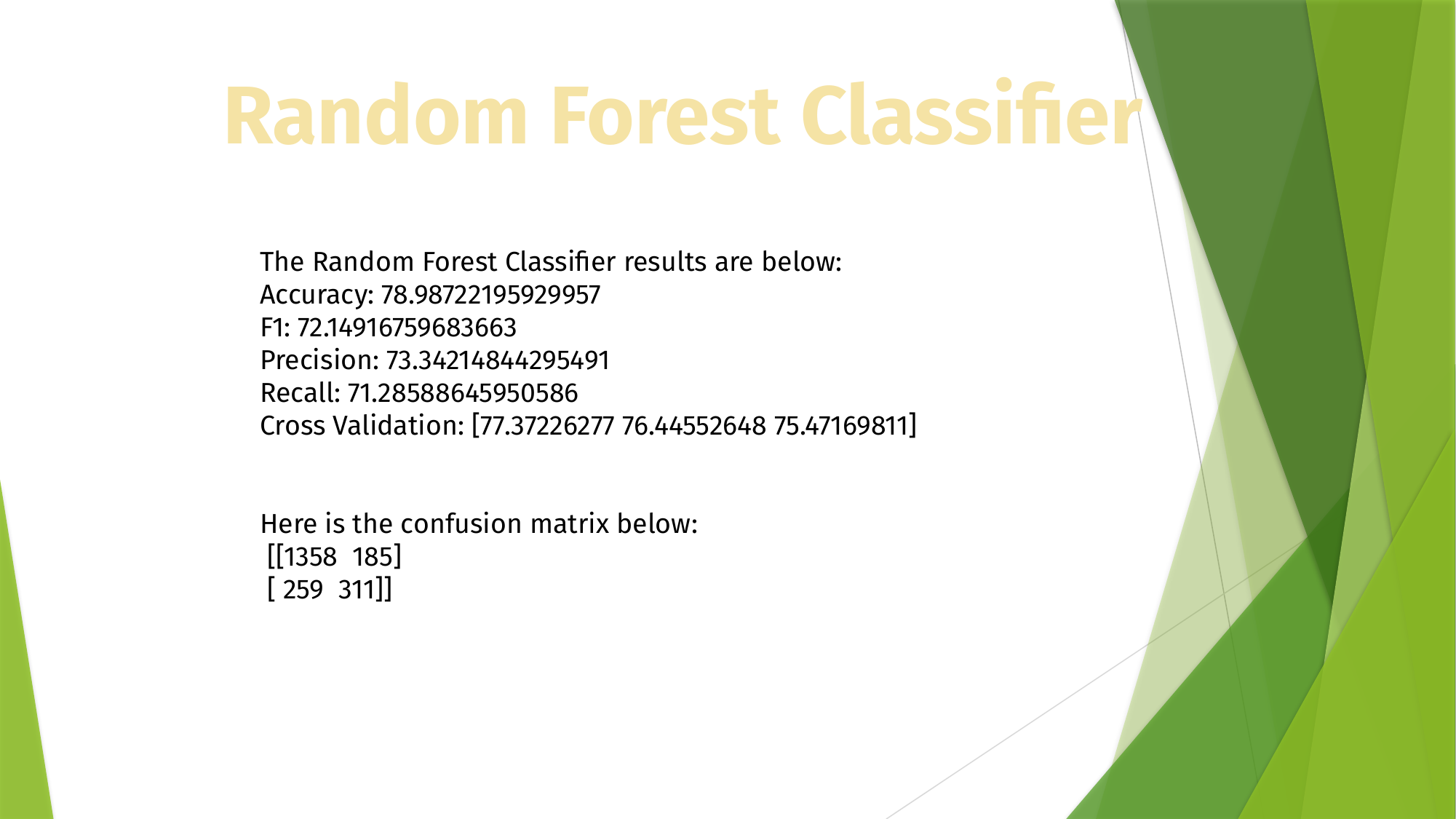

Random Forest Classifier
The Random Forest Classifier results are below:
Accuracy: 78.98722195929957
F1: 72.14916759683663
Precision: 73.34214844295491
Recall: 71.28588645950586
Cross Validation: [77.37226277 76.44552648 75.47169811]

Here is the confusion matrix below:
 [[1358  185]
 [ 259  311]]